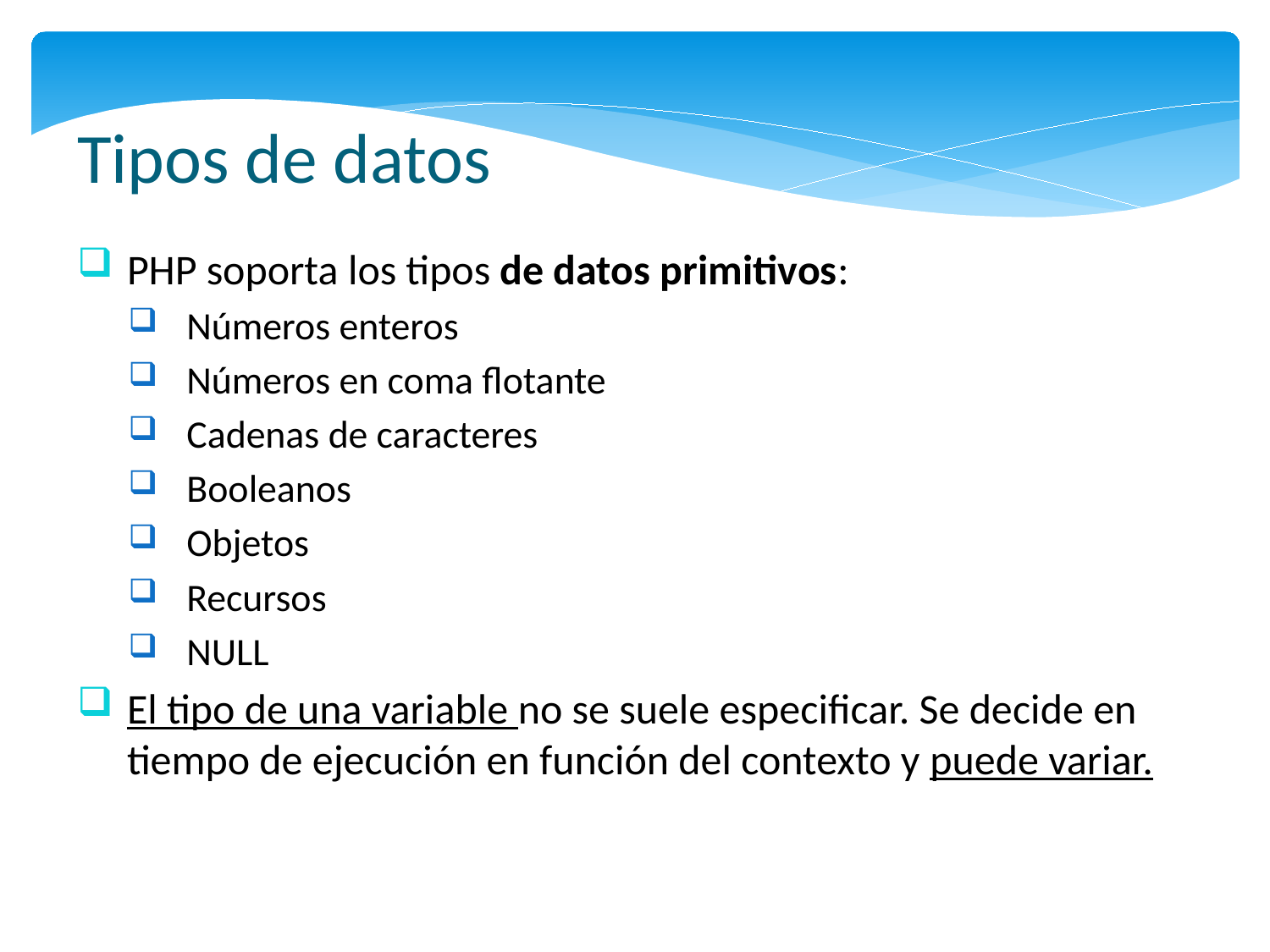

Tipos de datos
PHP soporta los tipos de datos primitivos:
 Números enteros
 Números en coma flotante
 Cadenas de caracteres
 Booleanos
 Objetos
 Recursos
 NULL
El tipo de una variable no se suele especificar. Se decide en tiempo de ejecución en función del contexto y puede variar.